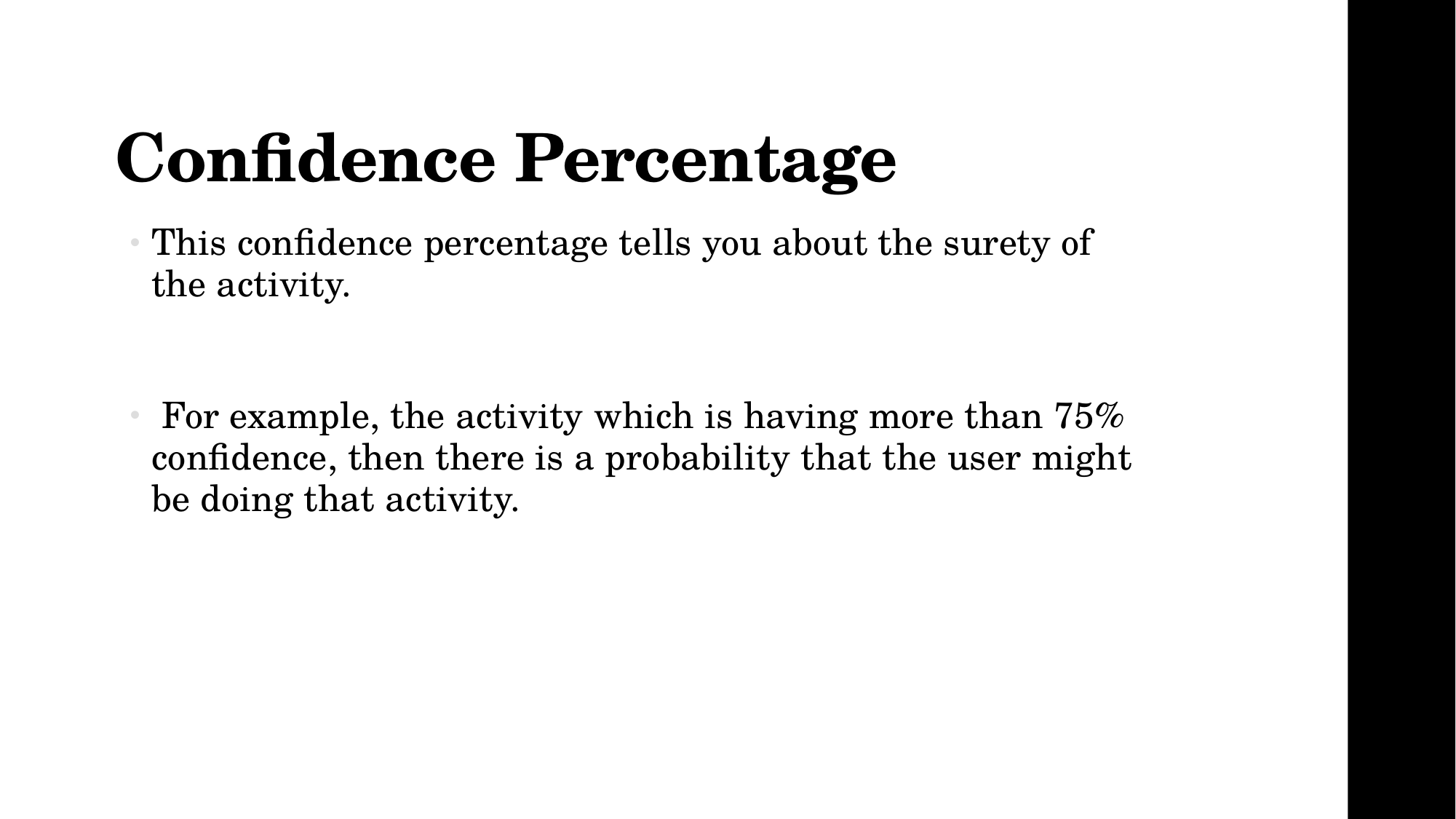

# Confidence Percentage
This confidence percentage tells you about the surety of the activity.

 For example, the activity which is having more than 75% confidence, then there is a probability that the user might be doing that activity.